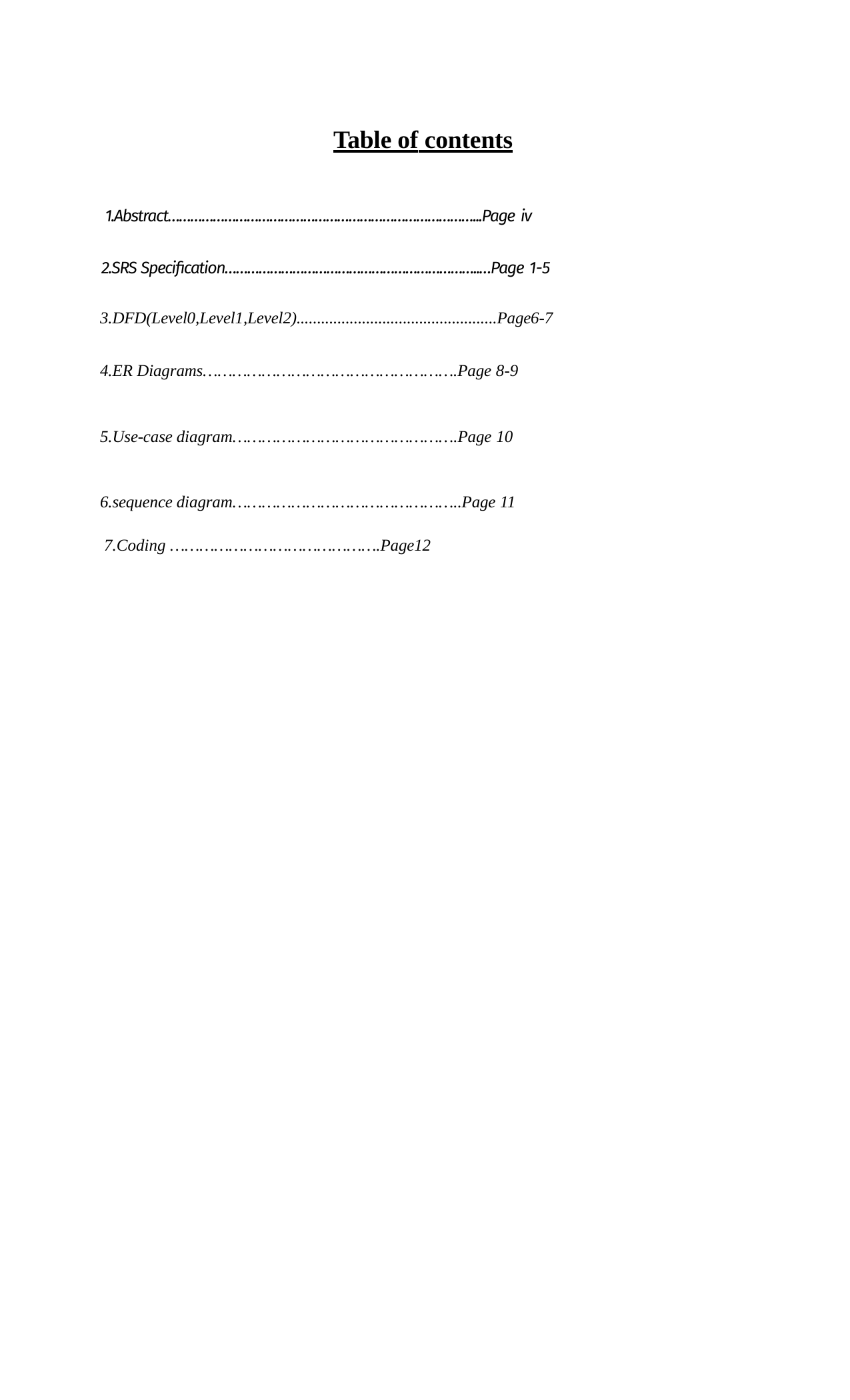

Table of contents
            1.Abstract………………………………………………………………………...Page iv

           2.SRS Specification…………………………………………………………..…Page 1-5

3.DFD(Level0,Level1,Level2).................................................Page6-7

4.ER Diagrams…………………………………………….Page 8-9

5.Use-case diagram……………………………………….Page 10

6.sequence diagram………………………………………..Page 11  7.Coding …………………………………….Page12